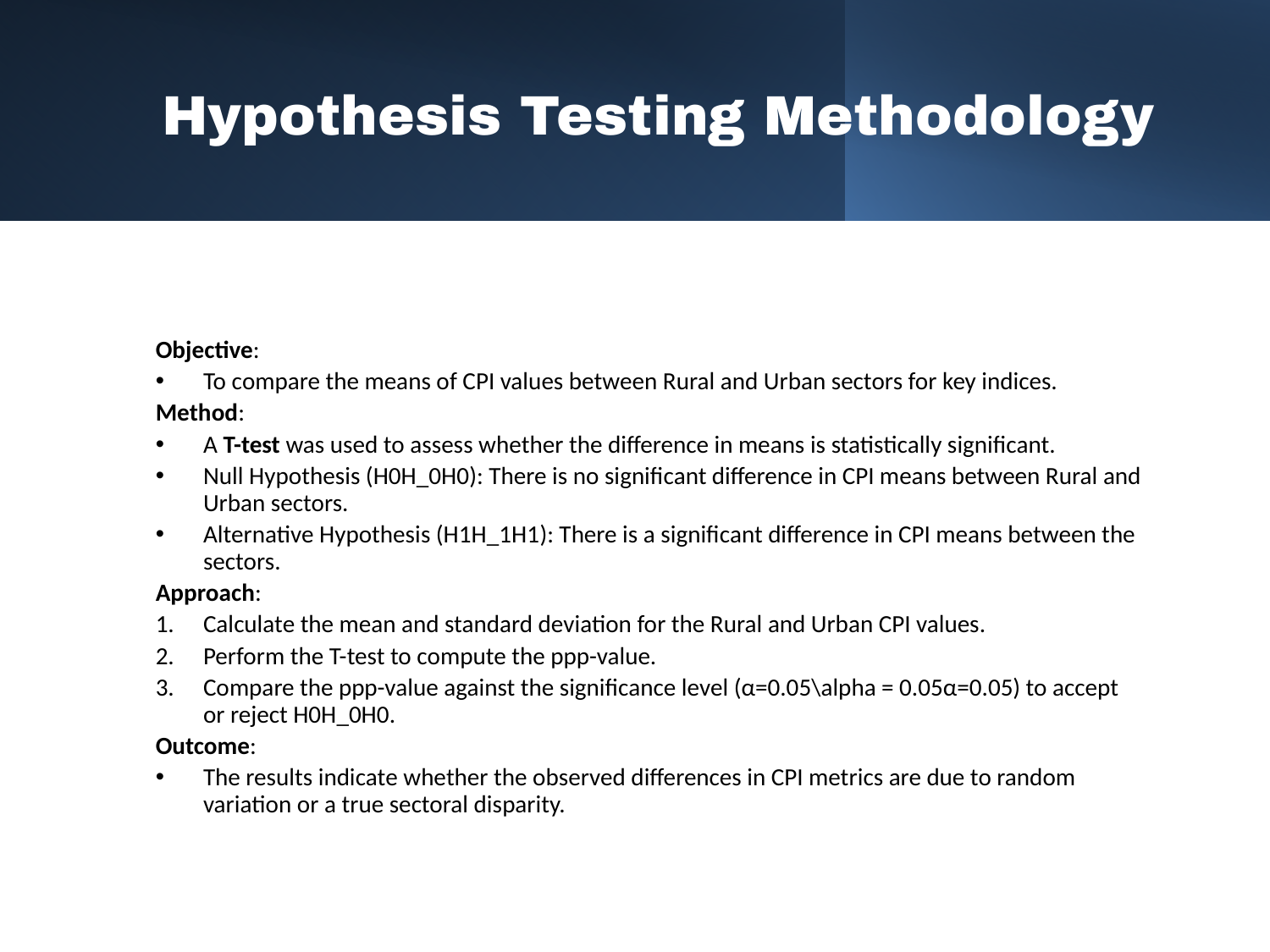

# Hypothesis Testing Methodology
Objective:
To compare the means of CPI values between Rural and Urban sectors for key indices.
Method:
A T-test was used to assess whether the difference in means is statistically significant.
Null Hypothesis (H0H_0H0​): There is no significant difference in CPI means between Rural and Urban sectors.
Alternative Hypothesis (H1H_1H1​): There is a significant difference in CPI means between the sectors.
Approach:
Calculate the mean and standard deviation for the Rural and Urban CPI values.
Perform the T-test to compute the ppp-value.
Compare the ppp-value against the significance level (α=0.05\alpha = 0.05α=0.05) to accept or reject H0H_0H0​.
Outcome:
The results indicate whether the observed differences in CPI metrics are due to random variation or a true sectoral disparity.